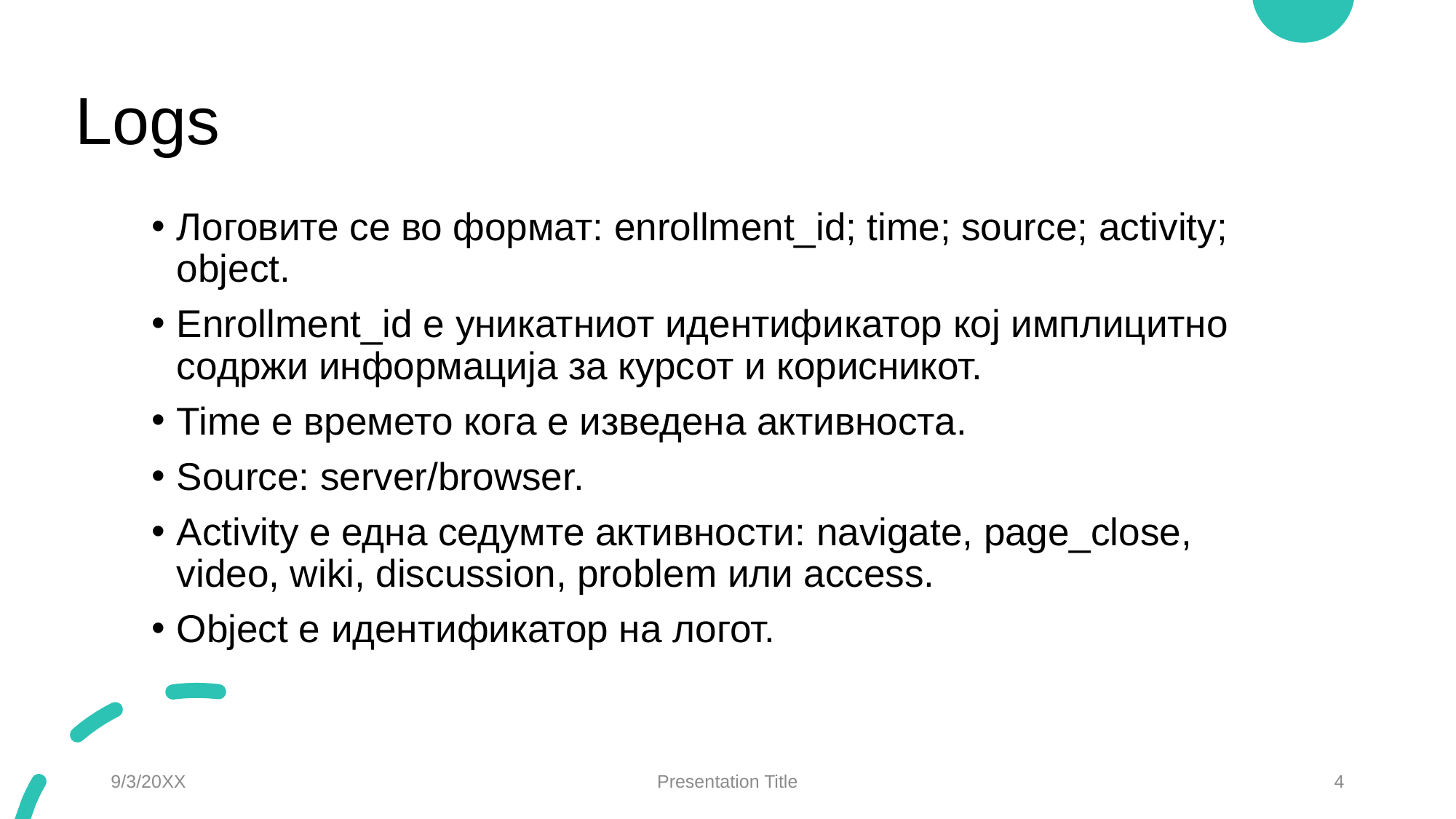

# Logs
Логовите се во формат: enrollment_id; time; source; activity; object.
Enrollment_id е уникатниот идентификатор кој имплицитно содржи информација за курсот и корисникот.
Time е времето кога е изведена активноста.
Source: server/browser.
Activity е една седумте активности: navigate, page_close, video, wiki, discussion, problem или access.
Object е идентификатор на логот.
9/3/20XX
Presentation Title
4